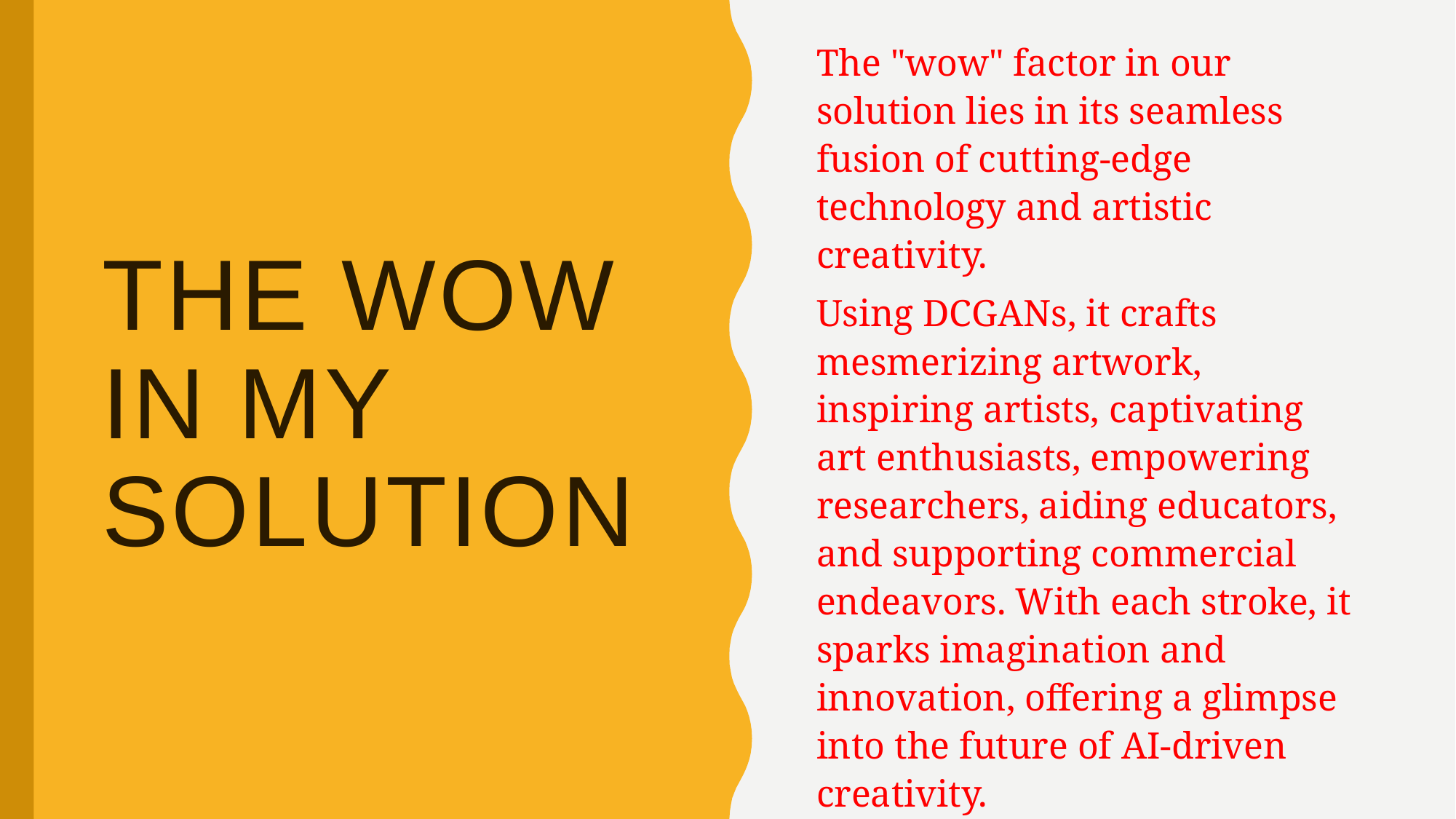

# THE WOW IN my SOLUTION
The "wow" factor in our solution lies in its seamless fusion of cutting-edge technology and artistic creativity.
Using DCGANs, it crafts mesmerizing artwork, inspiring artists, captivating art enthusiasts, empowering researchers, aiding educators, and supporting commercial endeavors. With each stroke, it sparks imagination and innovation, offering a glimpse into the future of AI-driven creativity.